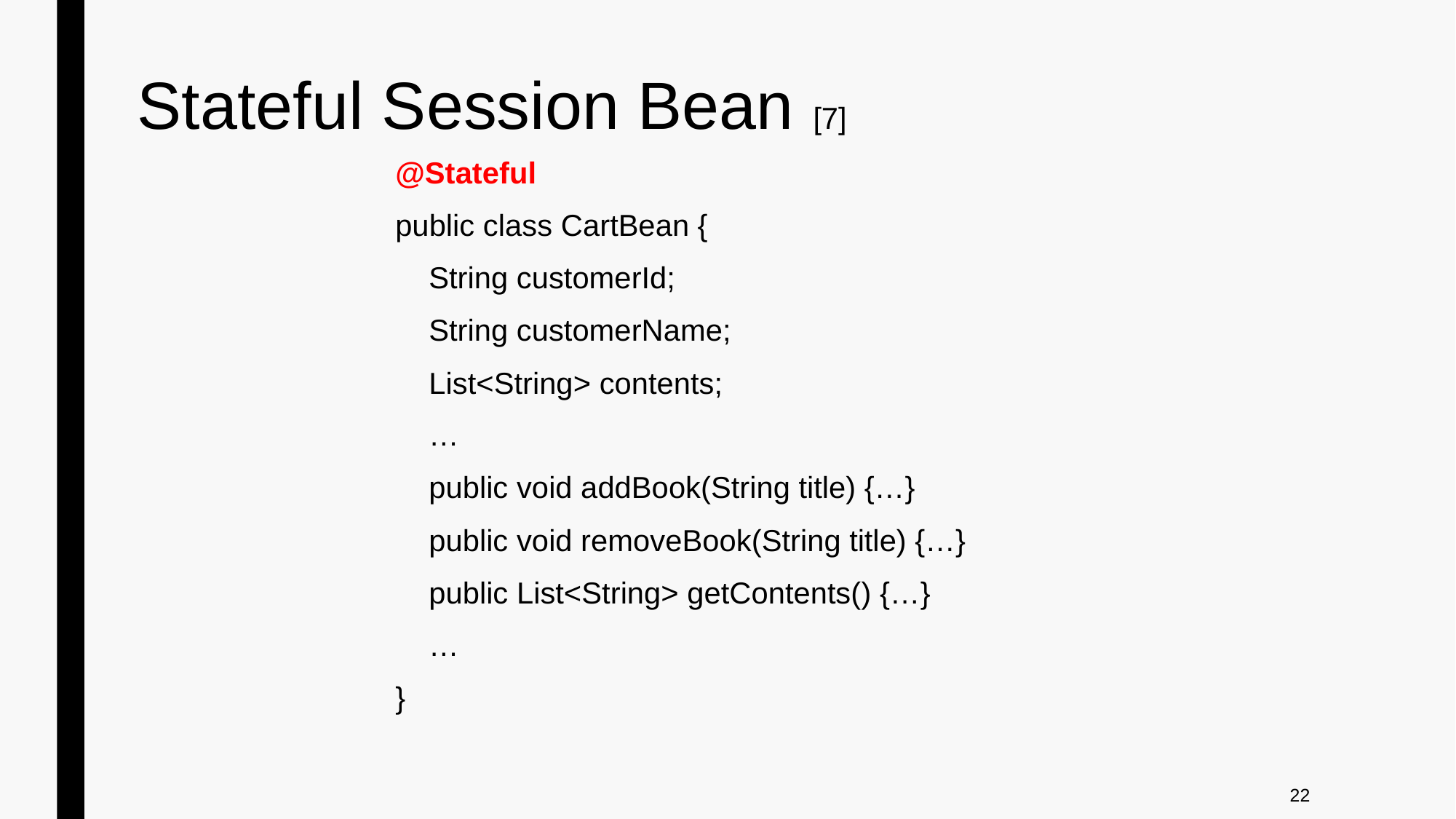

# Stateful Session Bean [7]
@Stateful
public class CartBean {
    String customerId;
    String customerName;
    List<String> contents;
    …
    public void addBook(String title) {…}
    public void removeBook(String title) {…}
    public List<String> getContents() {…}
    …
}
22